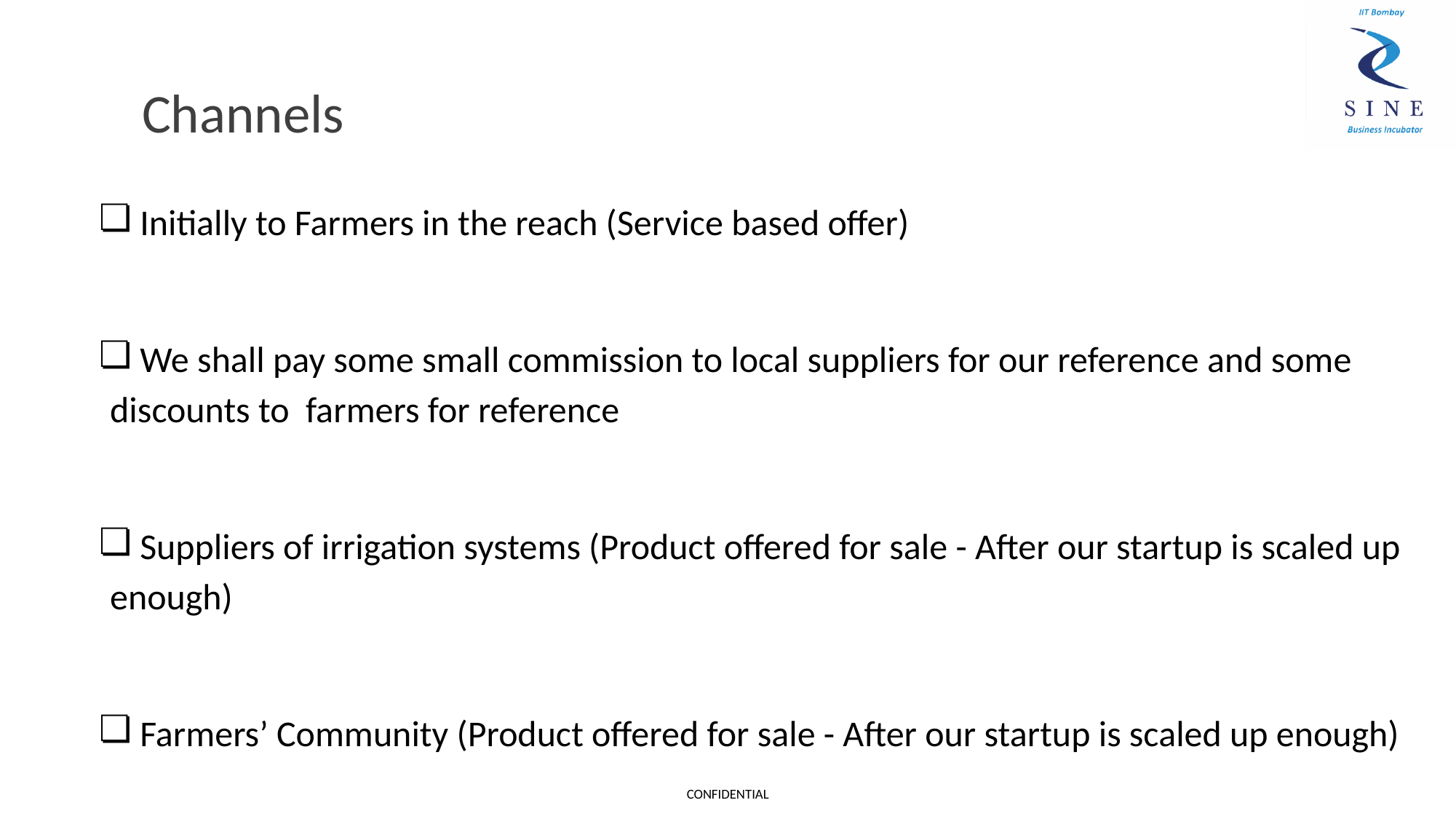

# Channels
 Initially to Farmers in the reach (Service based offer)

 We shall pay some small commission to local suppliers for our reference and some discounts to  farmers for reference

 Suppliers of irrigation systems (Product offered for sale - After our startup is scaled up enough)

 Farmers’ Community (Product offered for sale - After our startup is scaled up enough)
CONFIDENTIAL